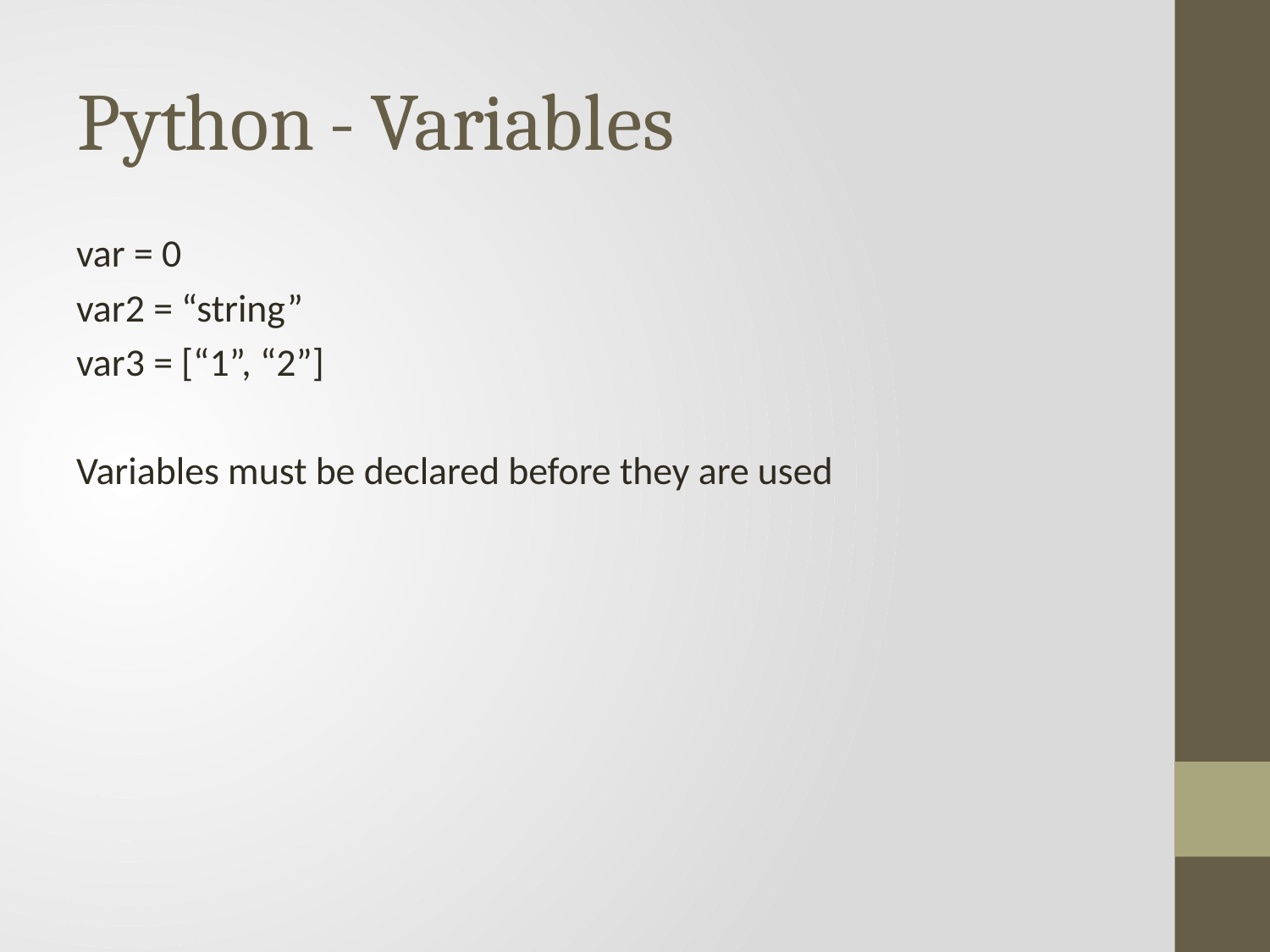

# Python - Variables
var = 0
var2 = “string”
var3 = [“1”, “2”]

Variables must be declared before they are used